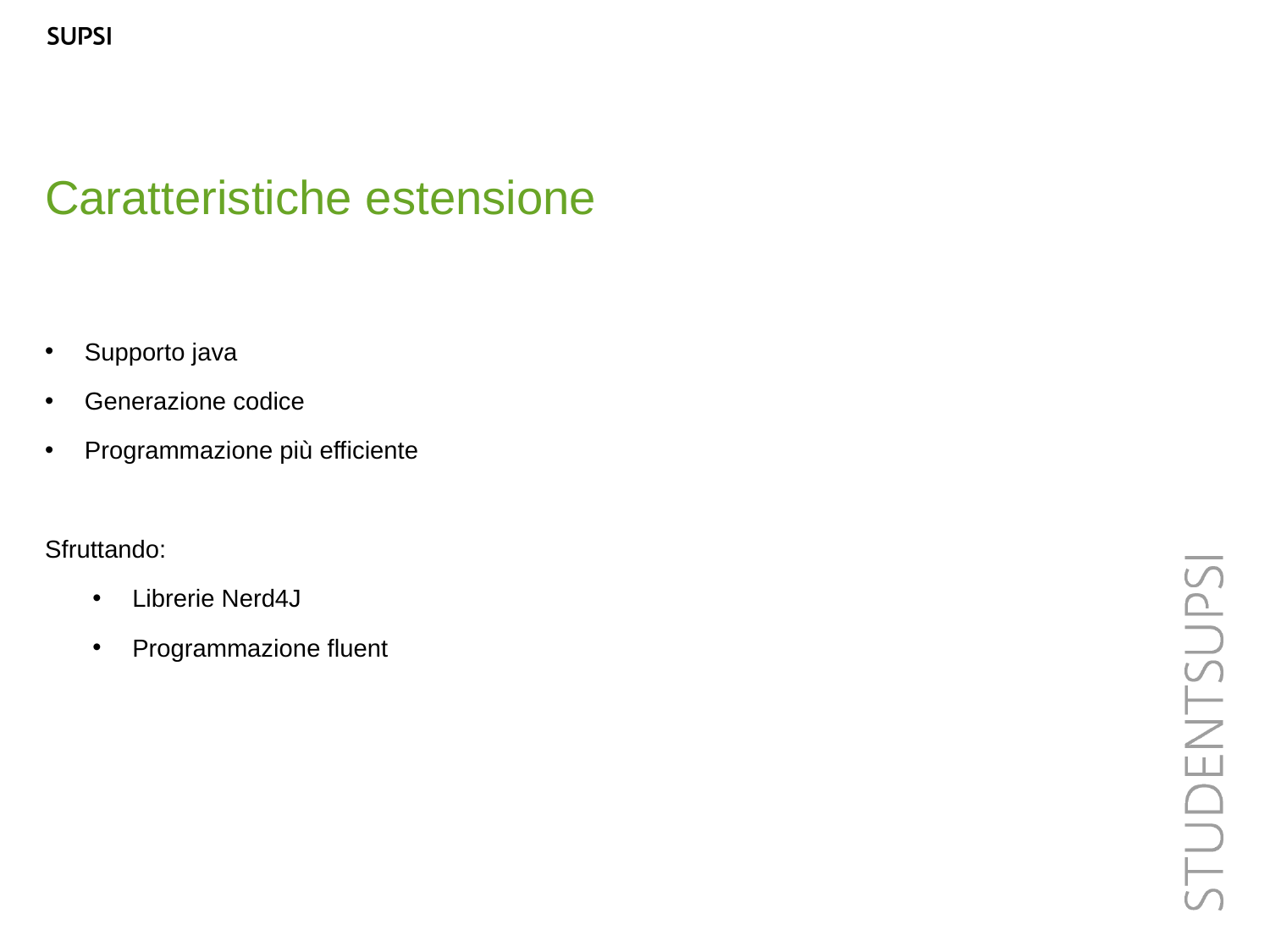

Caratteristiche estensione
Supporto java
Generazione codice
Programmazione più efficiente

Sfruttando:
Librerie Nerd4J
Programmazione fluent